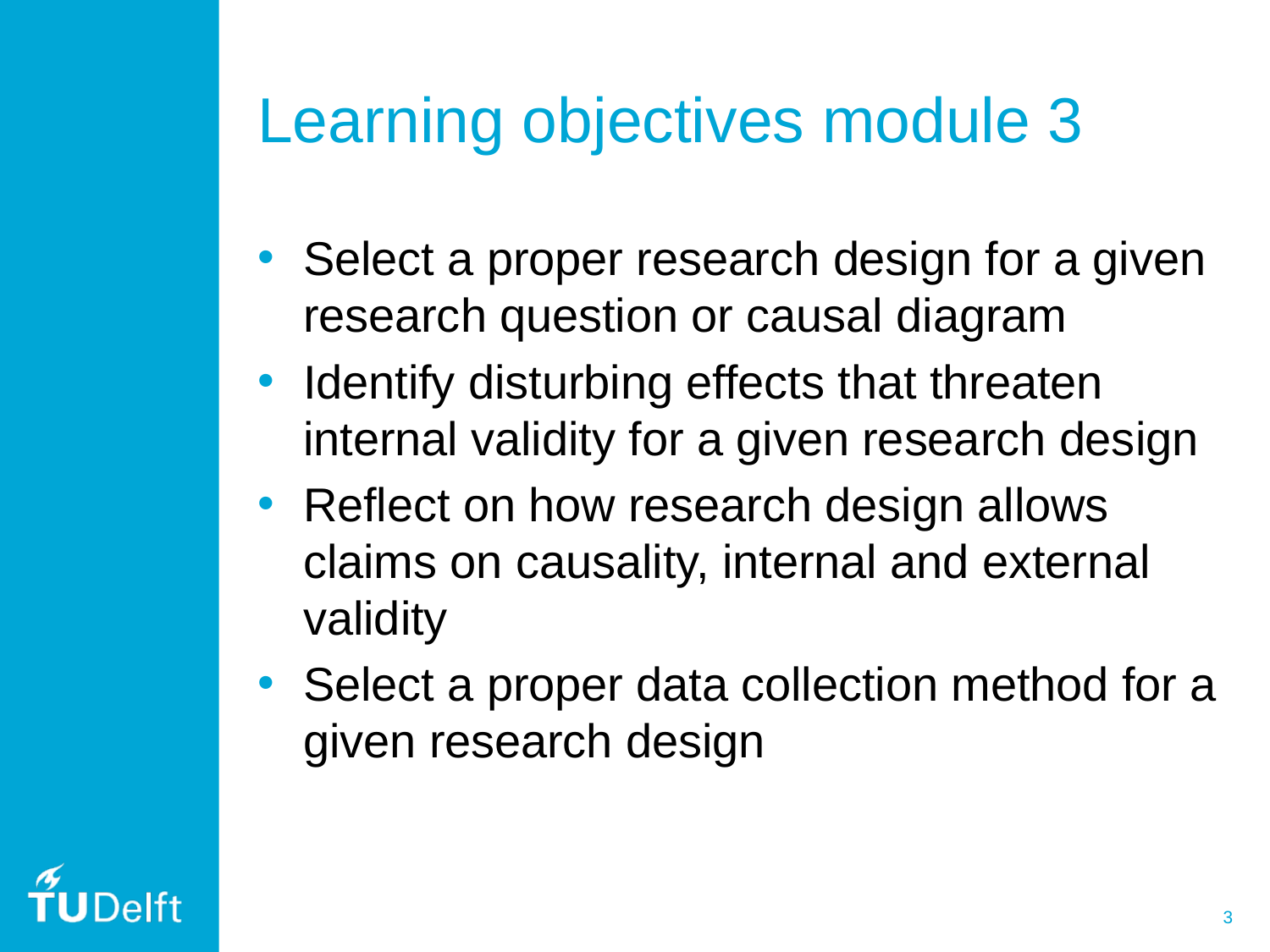

# Learning objectives module 3
Select a proper research design for a given research question or causal diagram
Identify disturbing effects that threaten internal validity for a given research design
Reflect on how research design allows claims on causality, internal and external validity
Select a proper data collection method for a given research design